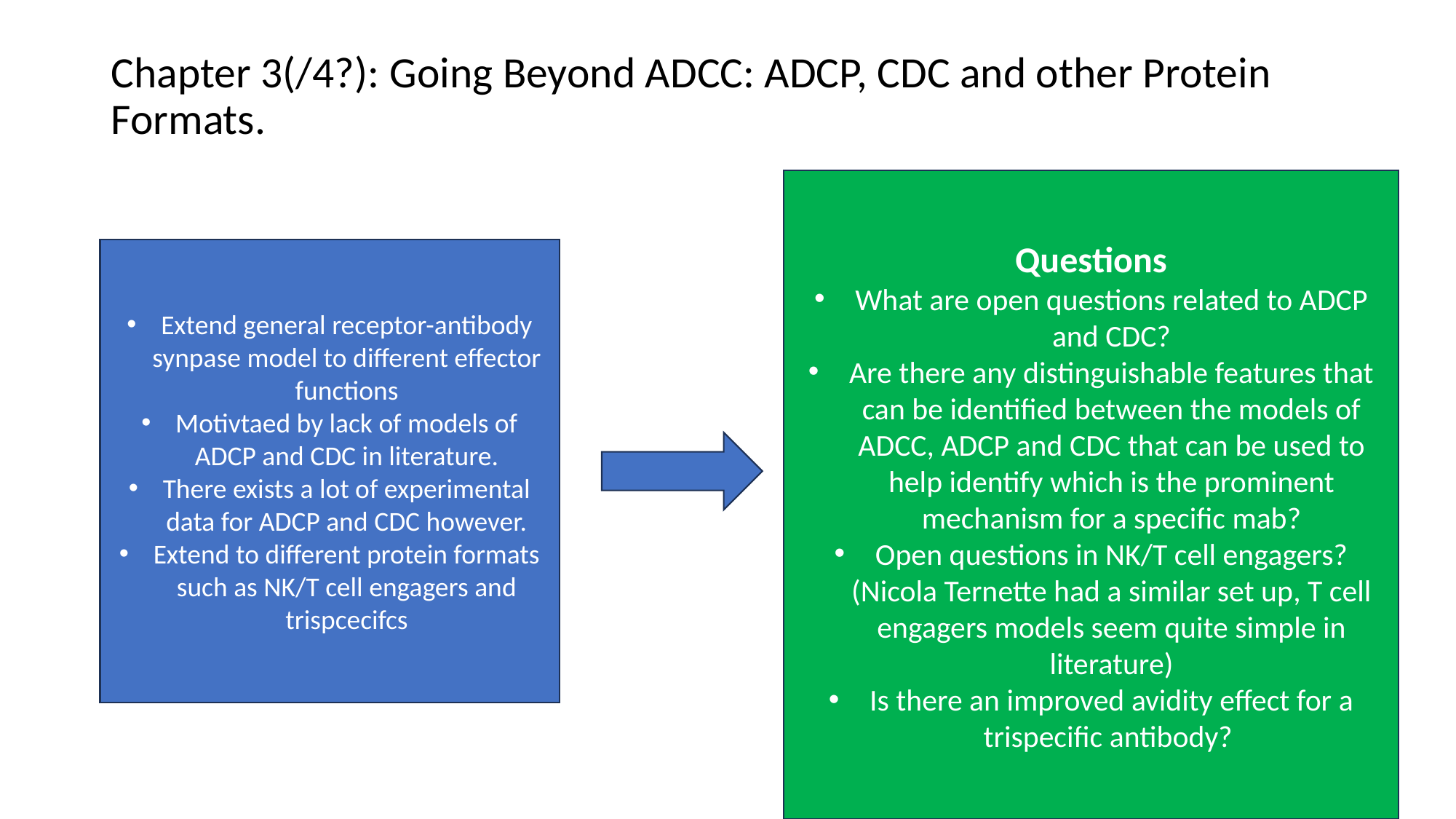

# Chapter 3(/4?): Going Beyond ADCC: ADCP, CDC and other Protein Formats.
Questions
What are open questions related to ADCP and CDC?
Are there any distinguishable features that can be identified between the models of ADCC, ADCP and CDC that can be used to help identify which is the prominent mechanism for a specific mab?
Open questions in NK/T cell engagers? (Nicola Ternette had a similar set up, T cell engagers models seem quite simple in literature)
Is there an improved avidity effect for a trispecific antibody?
Extend general receptor-antibody synpase model to different effector functions
Motivtaed by lack of models of ADCP and CDC in literature.
There exists a lot of experimental data for ADCP and CDC however.
Extend to different protein formats such as NK/T cell engagers and trispcecifcs